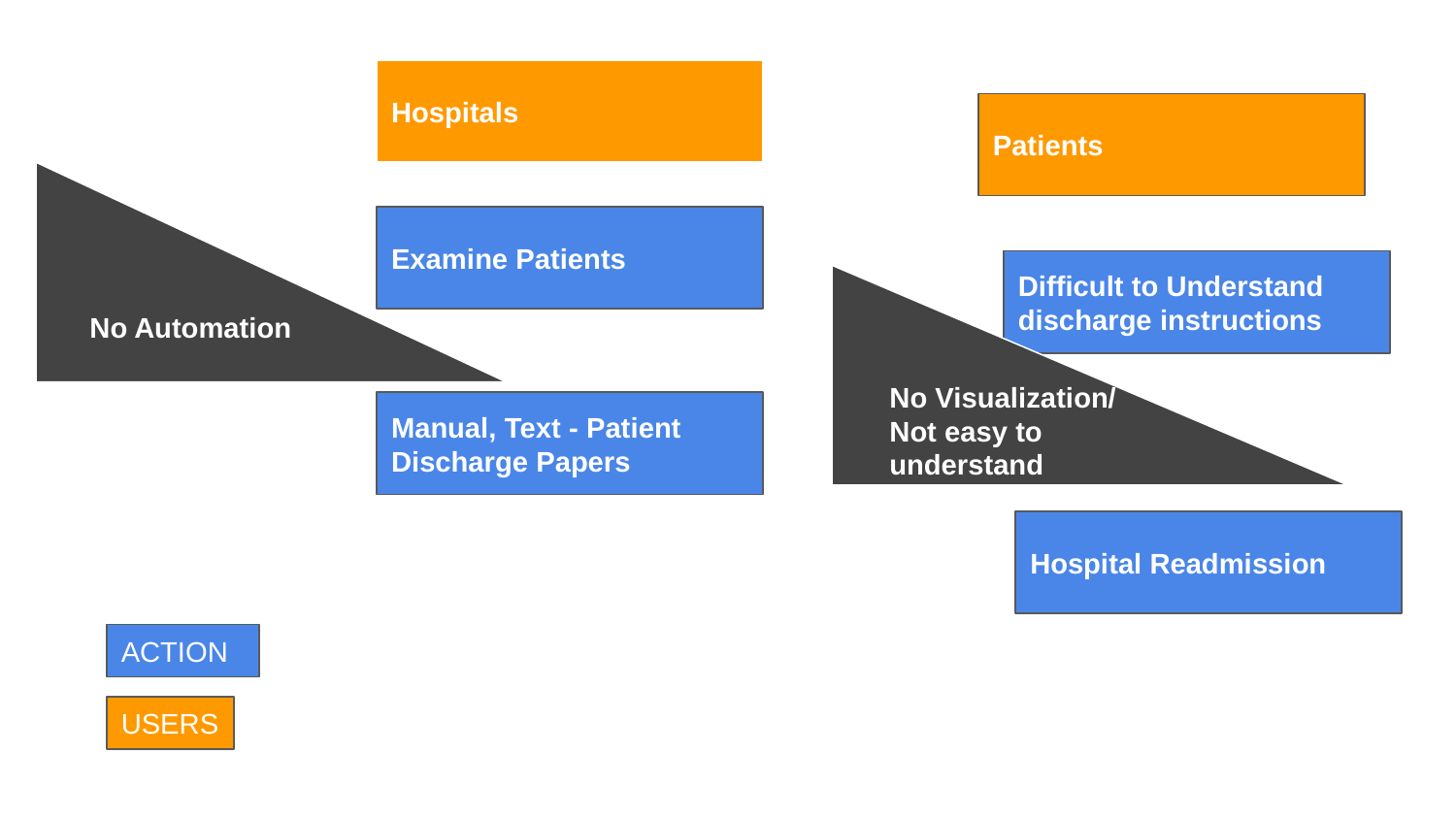

Hospitals
Patients
No Automation
Examine Patients
Difficult to Understand discharge instructions
No Visualization/ Not easy to understand
Manual, Text - Patient Discharge Papers
Hospital Readmission
ACTION
USERS